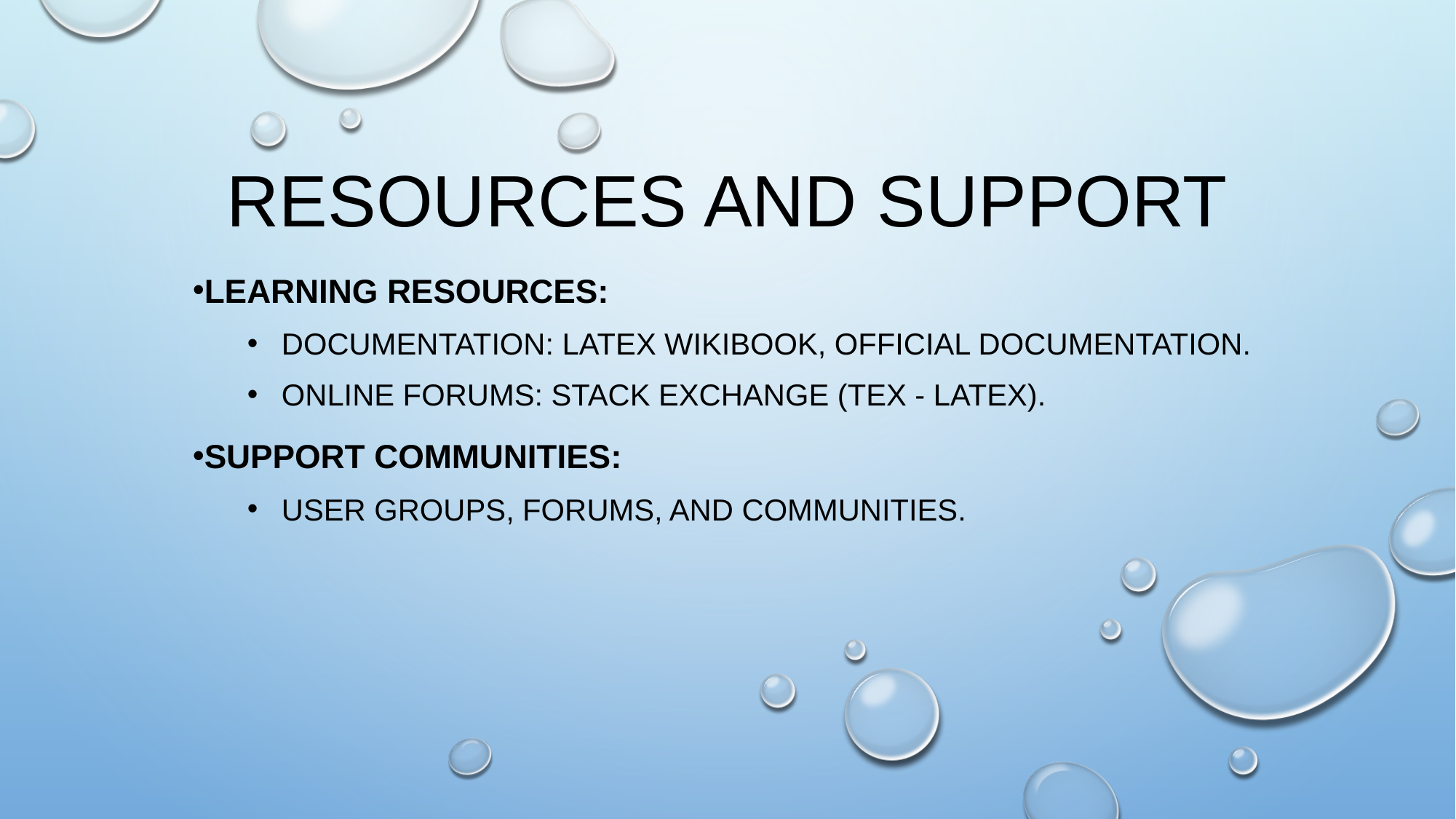

# Resources and Support
Learning Resources:
Documentation: LaTeX wikibook, official documentation.
Online forums: Stack Exchange (TeX - LaTeX).
Support Communities:
User groups, forums, and communities.